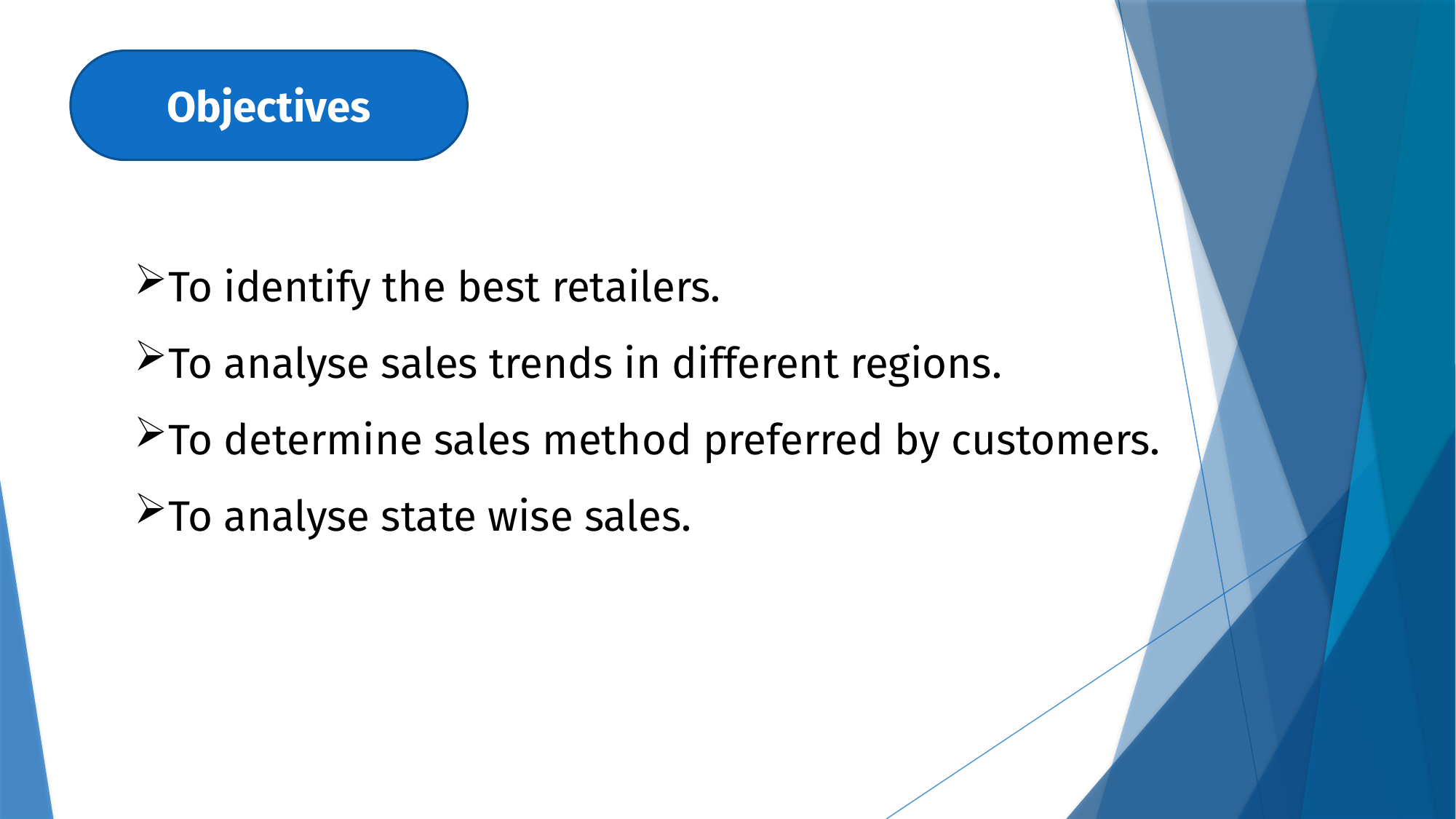

Objectives
To identify the best retailers.
To analyse sales trends in different regions.
To determine sales method preferred by customers.
To analyse state wise sales.